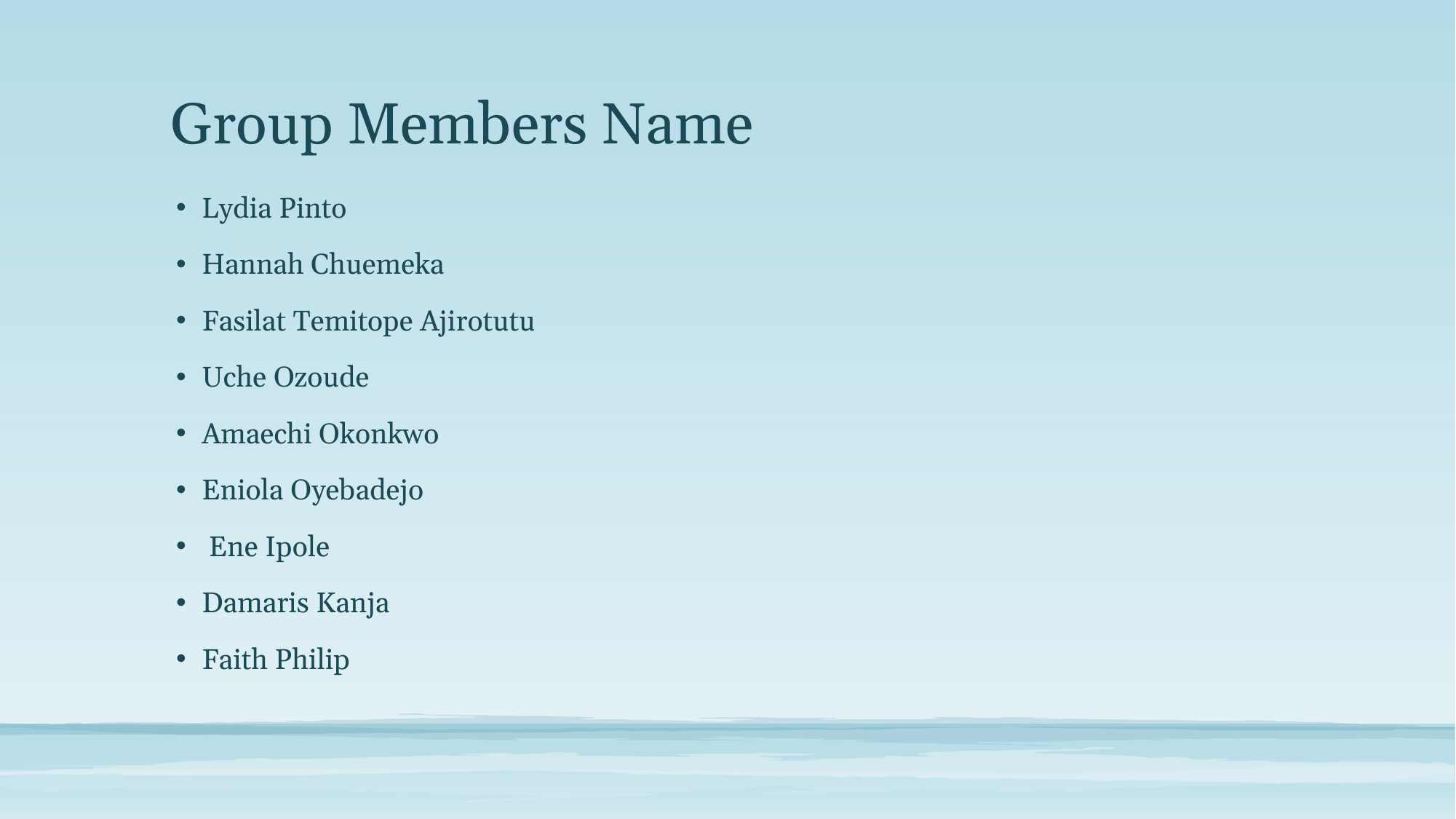

# Group Members Name
Lydia Pinto
Hannah Chuemeka
Fasilat Temitope Ajirotutu
Uche Ozoude
Amaechi Okonkwo
Eniola Oyebadejo
 Ene Ipole
Damaris Kanja
Faith Philip